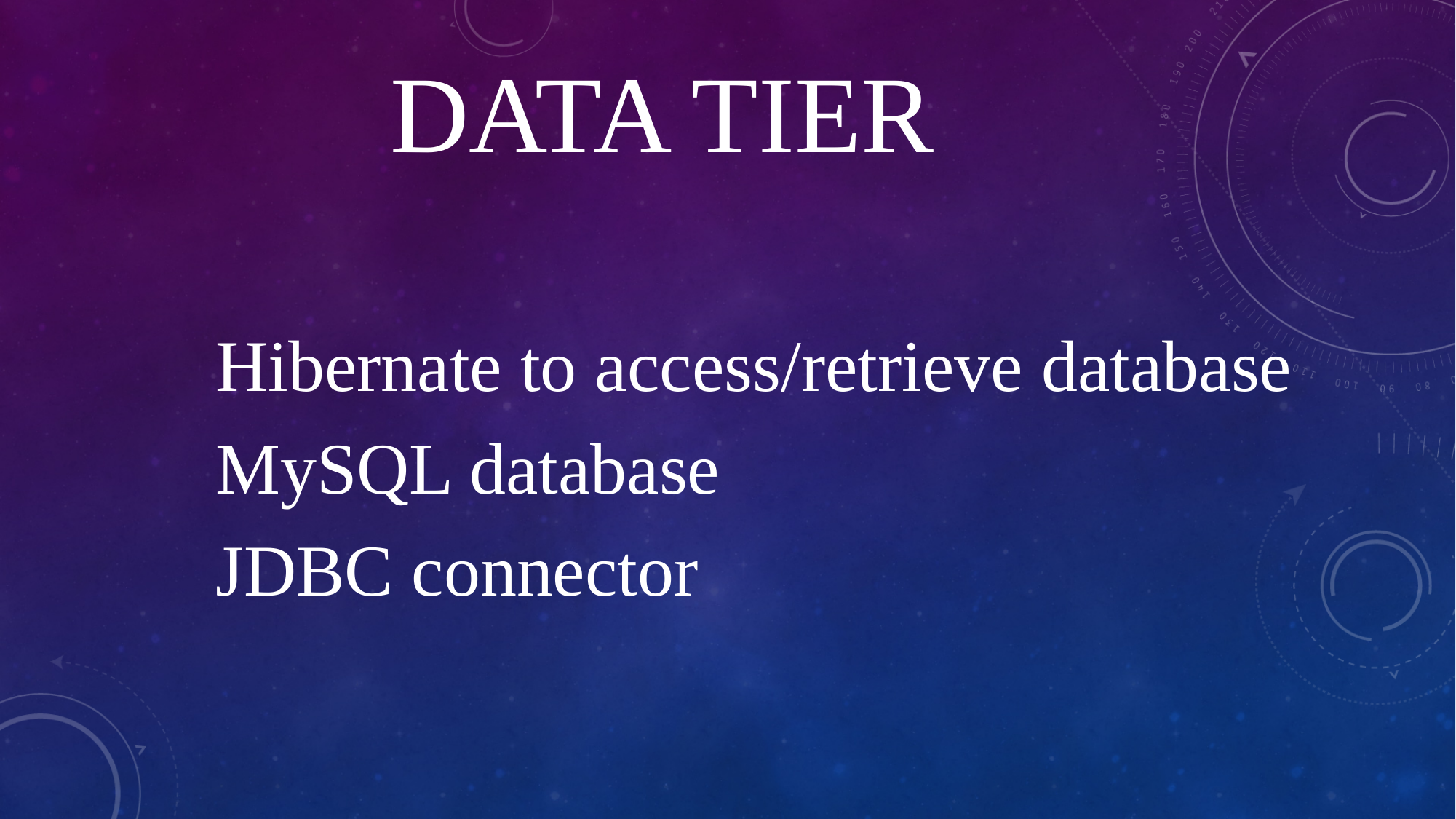

# Data Tier
Hibernate to access/retrieve database
MySQL database
JDBC connector